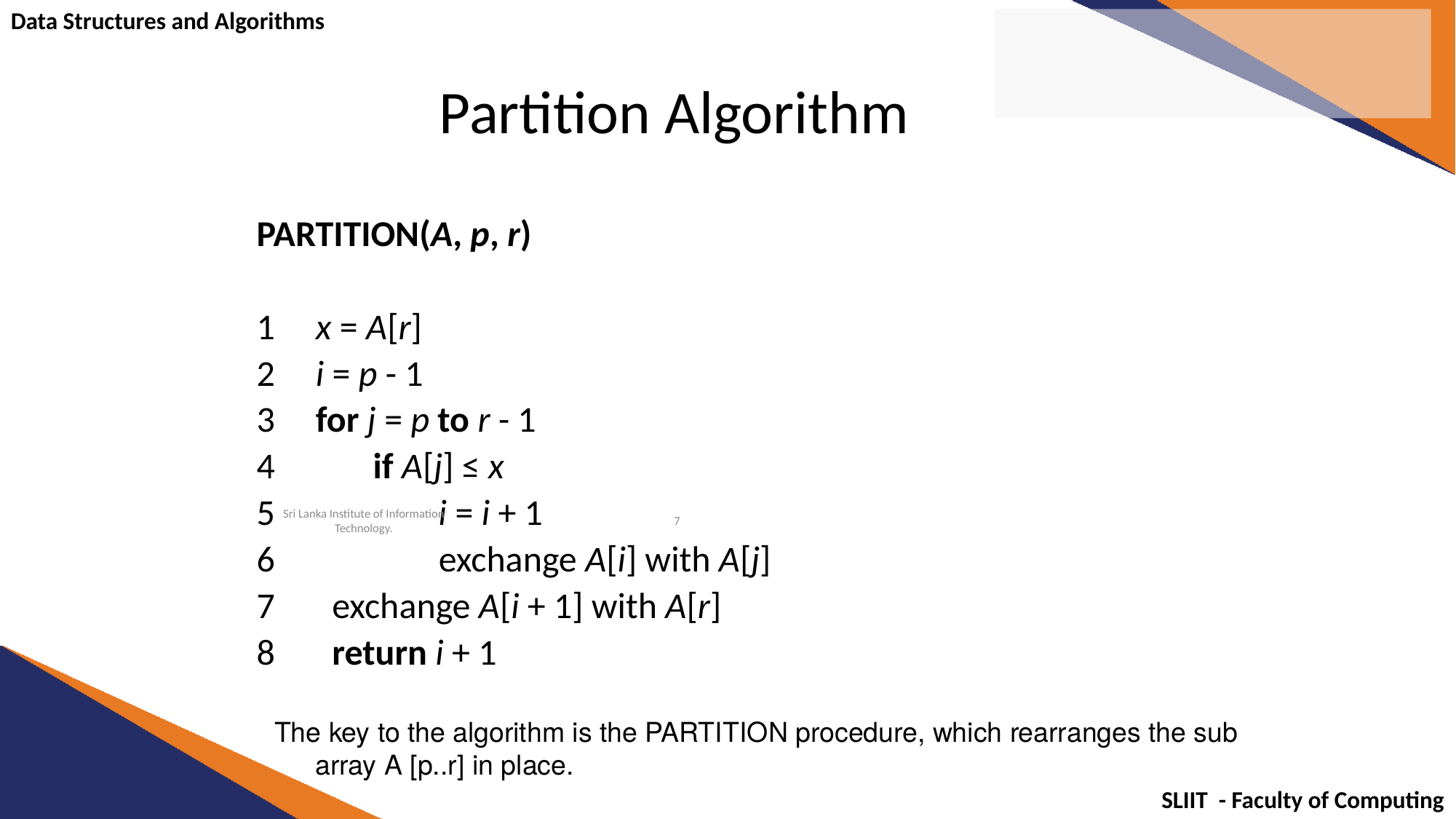

# Partition Algorithm
PARTITION(A, p, r)

1     x = A[r]
2     i = p - 1
3     for j = p to r - 1
4            if A[j] ≤ x
5                    i = i + 1
6                    exchange A[i] with A[j]
7       exchange A[i + 1] with A[r]
8       return i + 1
Sri Lanka Institute of Information Technology.
7
The key to the algorithm is the PARTITION procedure, which rearranges the sub array A [p..r] in place.